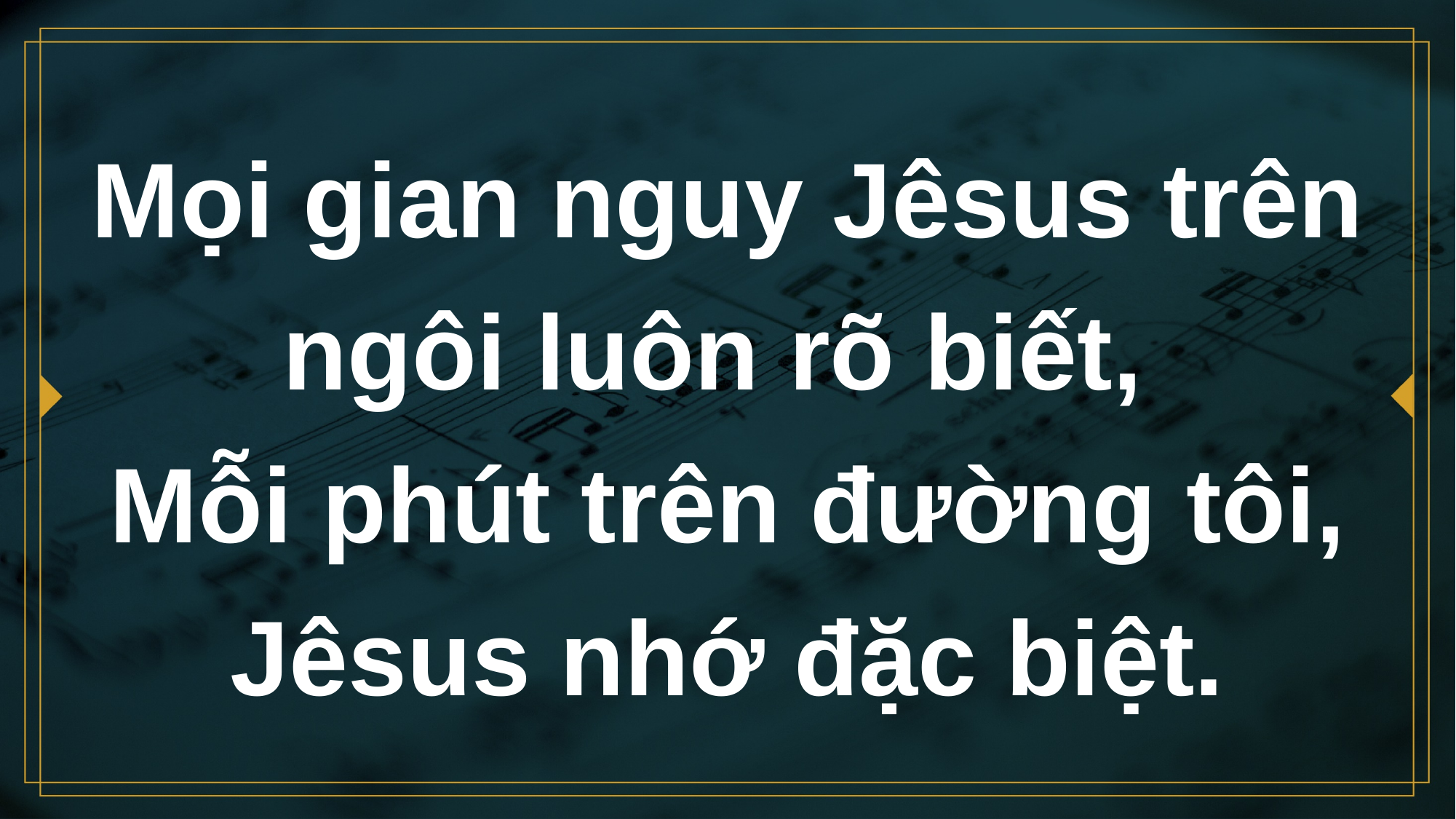

# Mọi gian nguy Jêsus trên ngôi luôn rõ biết, Mỗi phút trên đường tôi, Jêsus nhớ đặc biệt.